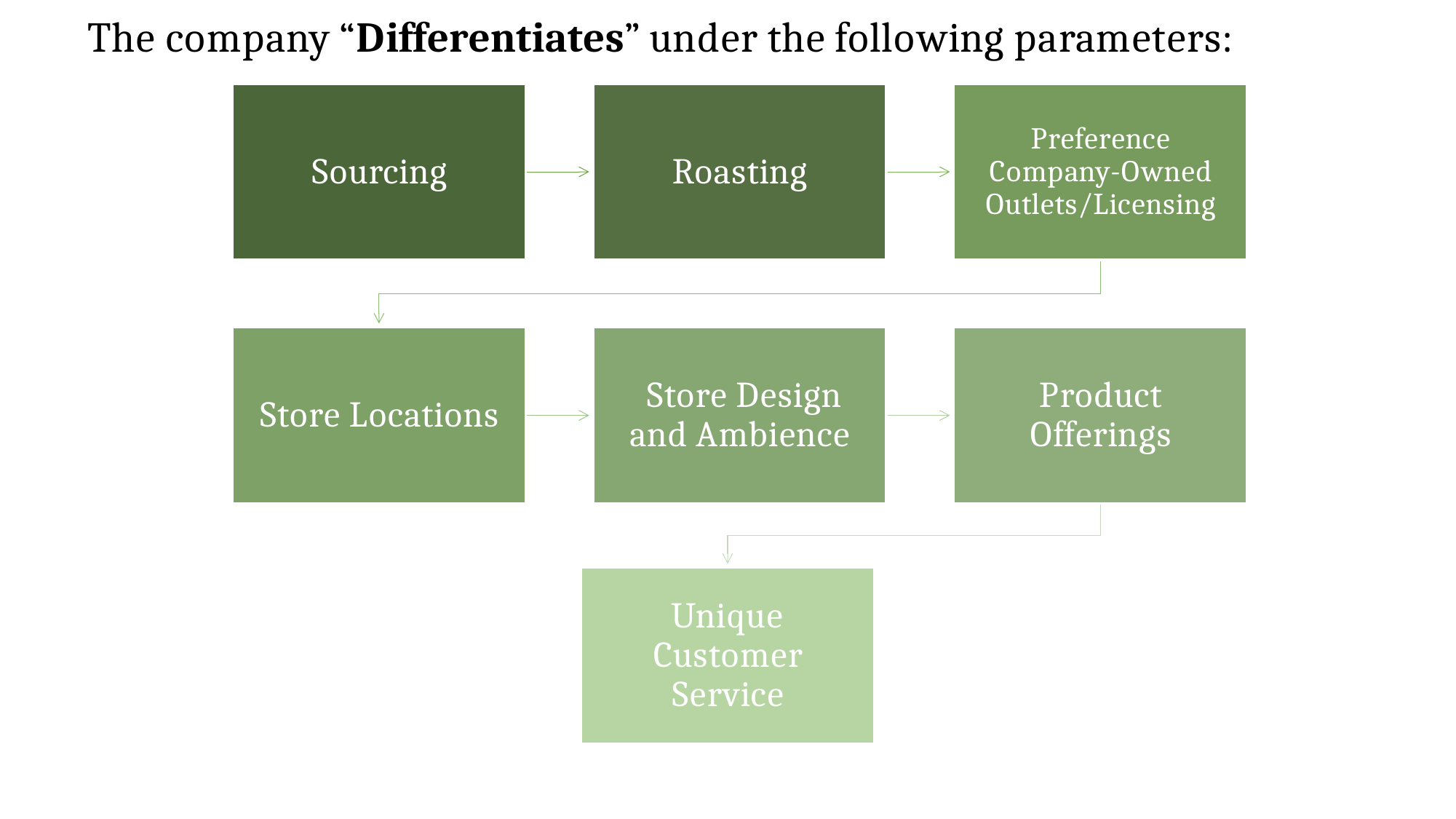

# The company “Differentiates” under the following parameters:

Sourcing

Roasting

Preference Company-Owned Outlets/Licensing

Store Locations

 Store Design and Ambience

Product Offerings
Unique Customer Service